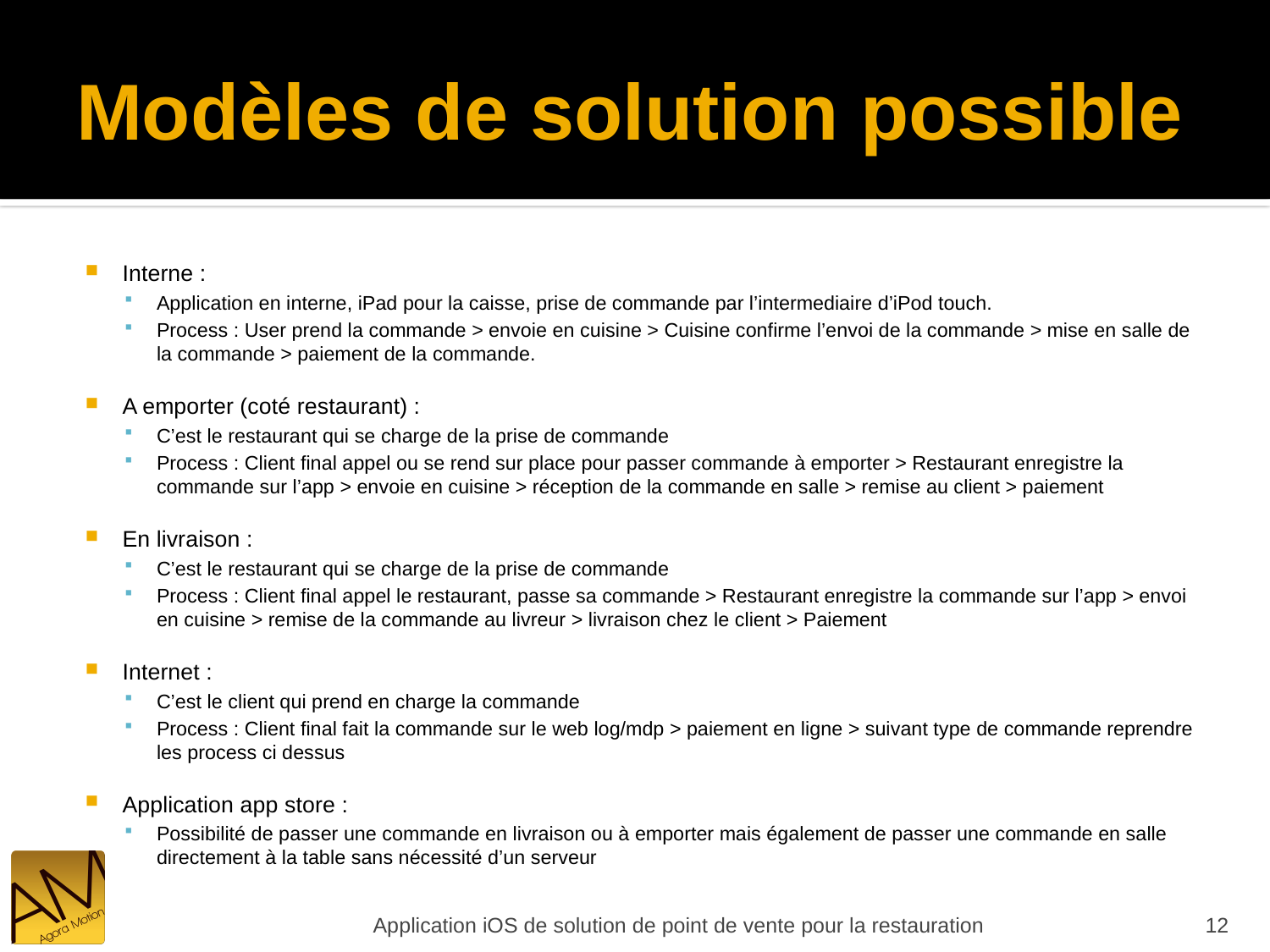

# Modèles de solution possible
Interne :
Application en interne, iPad pour la caisse, prise de commande par l’intermediaire d’iPod touch.
Process : User prend la commande > envoie en cuisine > Cuisine confirme l’envoi de la commande > mise en salle de la commande > paiement de la commande.

A emporter (coté restaurant) :
C’est le restaurant qui se charge de la prise de commande
Process : Client final appel ou se rend sur place pour passer commande à emporter > Restaurant enregistre la commande sur l’app > envoie en cuisine > réception de la commande en salle > remise au client > paiement

En livraison :
C’est le restaurant qui se charge de la prise de commande
Process : Client final appel le restaurant, passe sa commande > Restaurant enregistre la commande sur l’app > envoi en cuisine > remise de la commande au livreur > livraison chez le client > Paiement

Internet :
C’est le client qui prend en charge la commande
Process : Client final fait la commande sur le web log/mdp > paiement en ligne > suivant type de commande reprendre les process ci dessus

Application app store :
Possibilité de passer une commande en livraison ou à emporter mais également de passer une commande en salle directement à la table sans nécessité d’un serveur

Application iOS de solution de point de vente pour la restauration
12